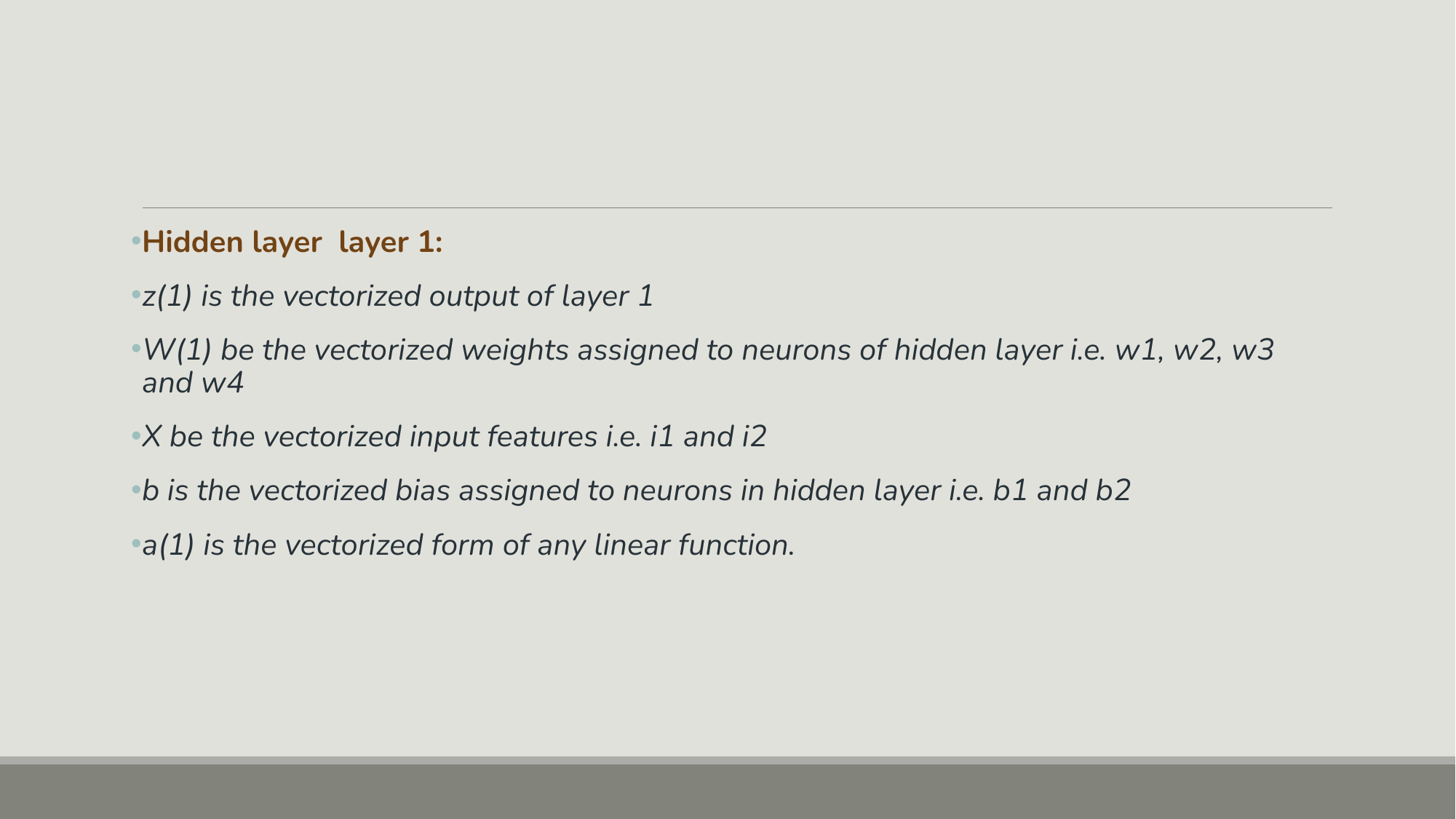

#
Hidden layer  layer 1:
z(1) is the vectorized output of layer 1
W(1) be the vectorized weights assigned to neurons of hidden layer i.e. w1, w2, w3 and w4
X be the vectorized input features i.e. i1 and i2
b is the vectorized bias assigned to neurons in hidden layer i.e. b1 and b2
a(1) is the vectorized form of any linear function.